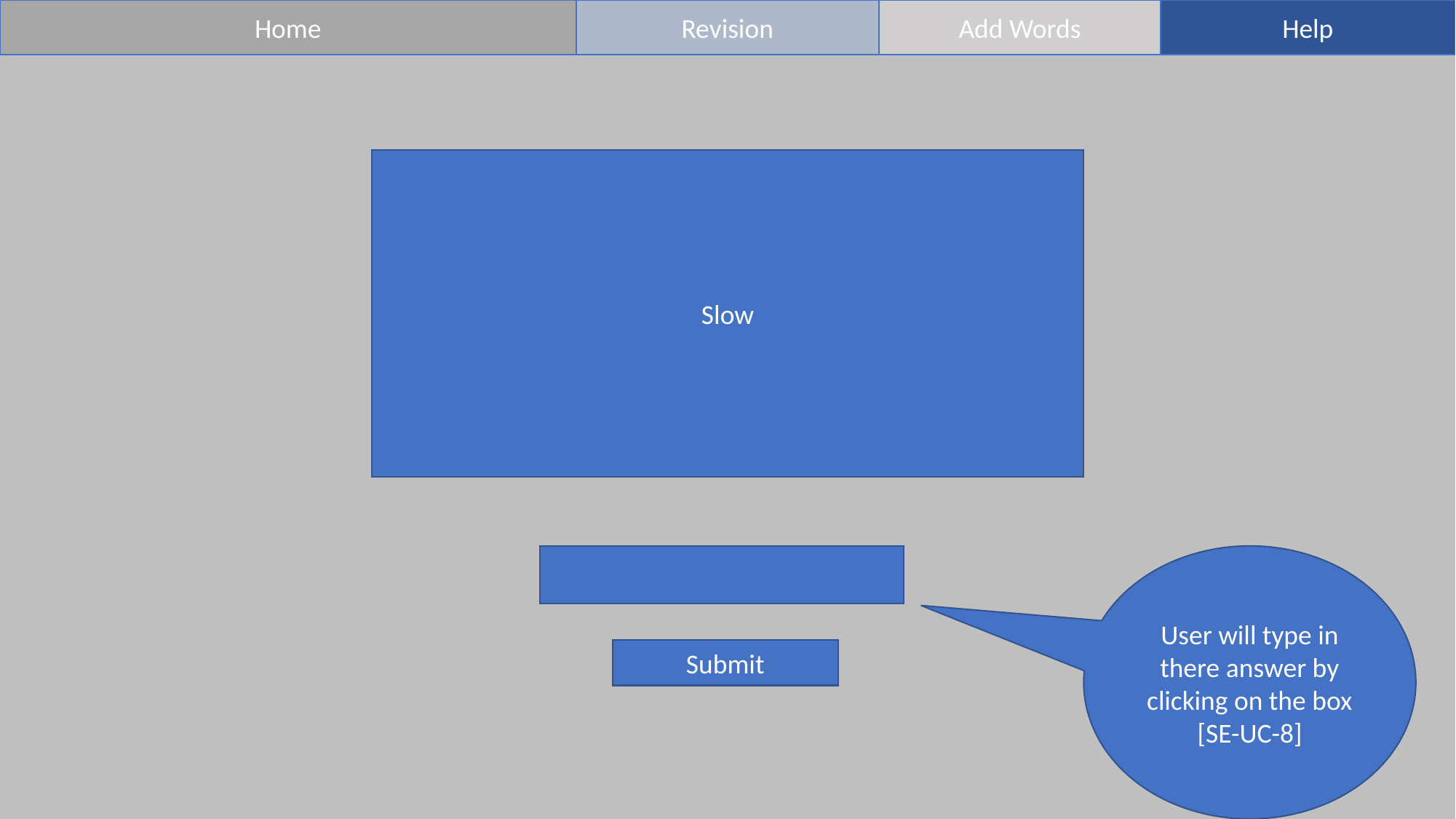

Home
Revision
Add Words
Help
Slow

User will type in there answer by clicking on the box [SE-UC-8]
Submit